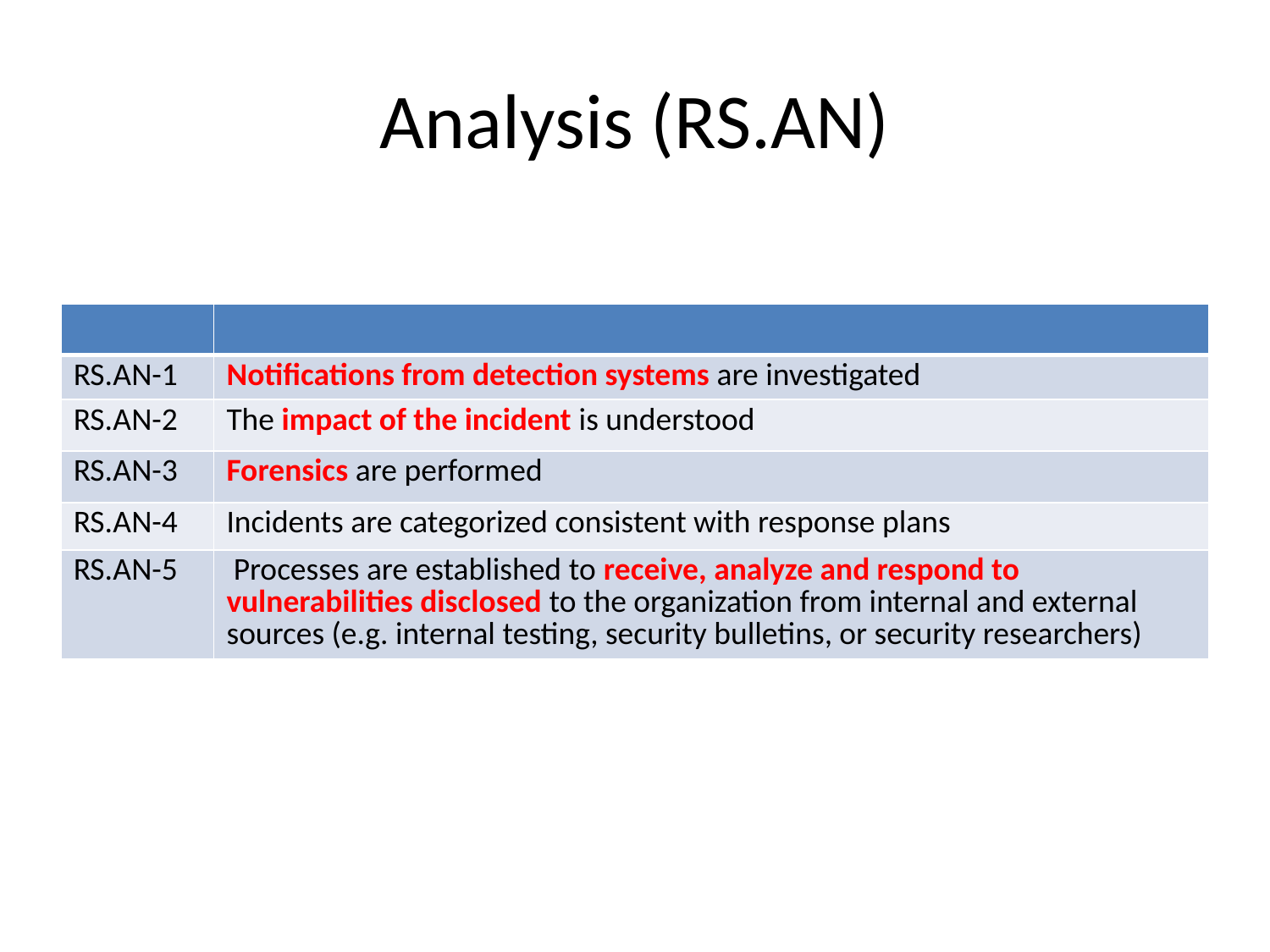

# Analysis (RS.AN)
|  |  |
| --- | --- |
| RS.AN-1 | Notifications from detection systems are investigated |
| RS.AN-2 | The impact of the incident is understood |
| RS.AN-3 | Forensics are performed |
| RS.AN-4 | Incidents are categorized consistent with response plans |
| RS.AN-5 | Processes are established to receive, analyze and respond to vulnerabilities disclosed to the organization from internal and external sources (e.g. internal testing, security bulletins, or security researchers) |